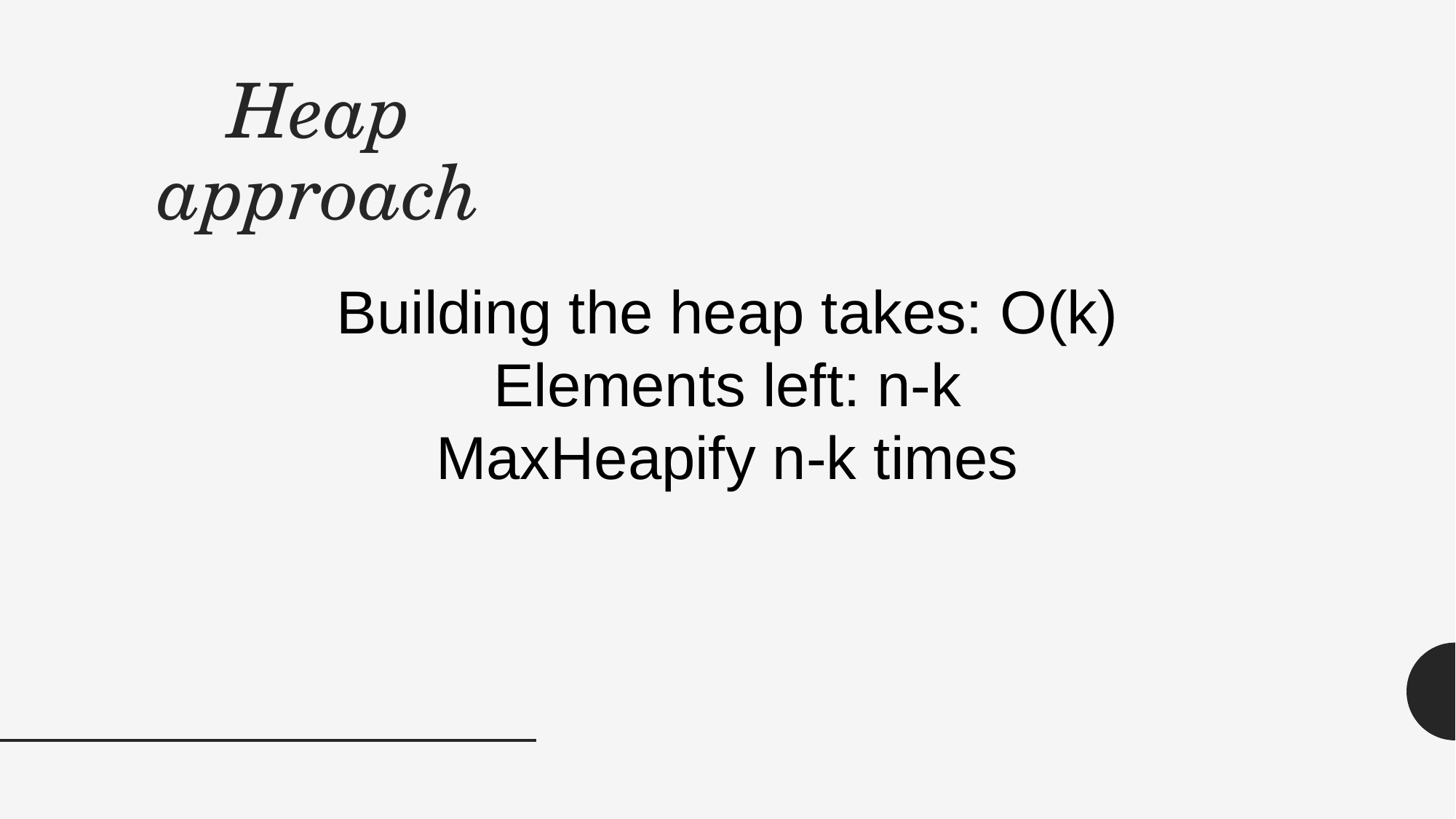

# Heap approach
Building the heap takes: O(k)
Elements left: n-k
MaxHeapify n-k times